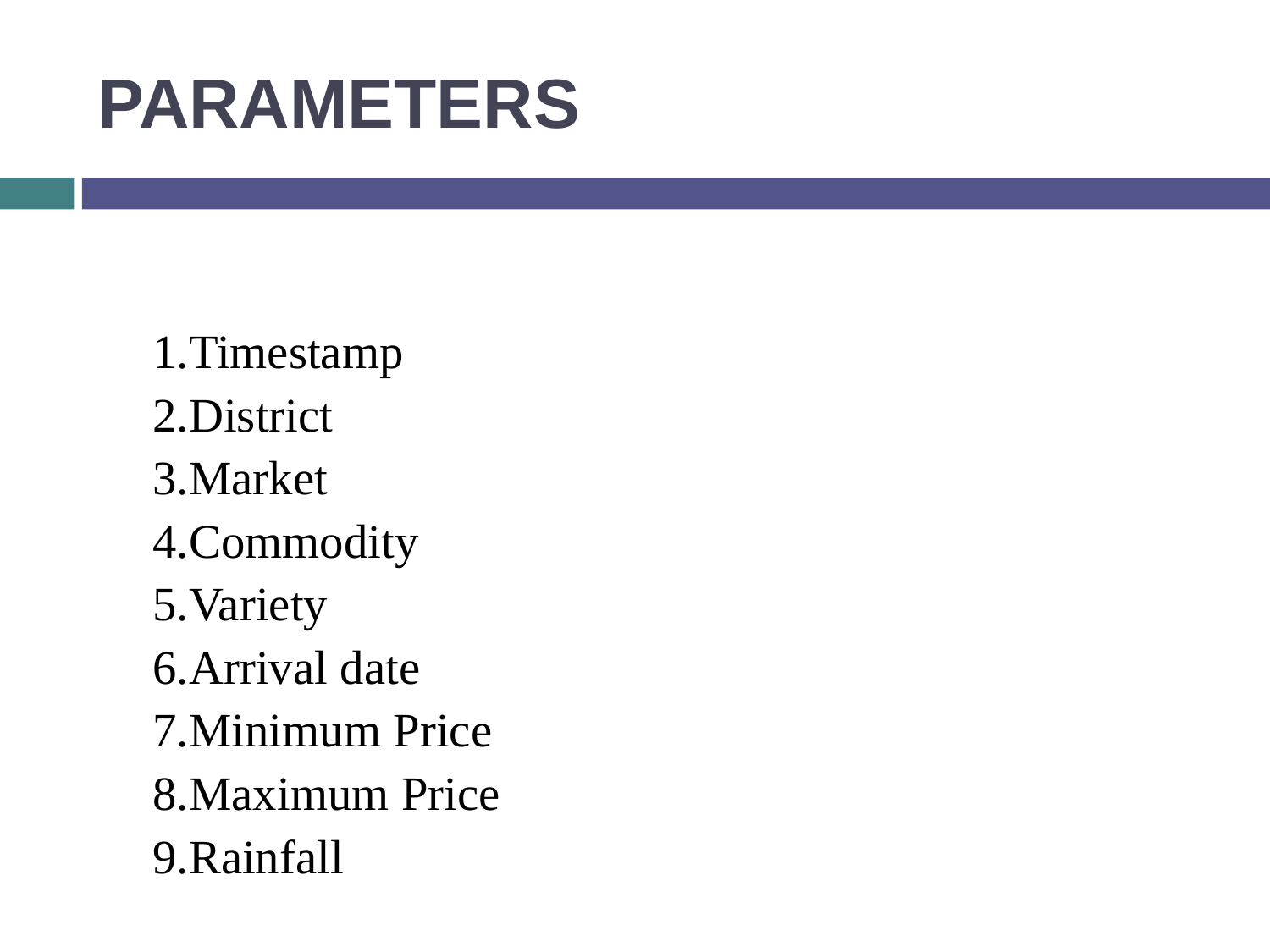

# PARAMETERS

1.Timestamp
2.District
3.Market
4.Commodity
5.Variety
6.Arrival date
7.Minimum Price
8.Maximum Price
9.Rainfall